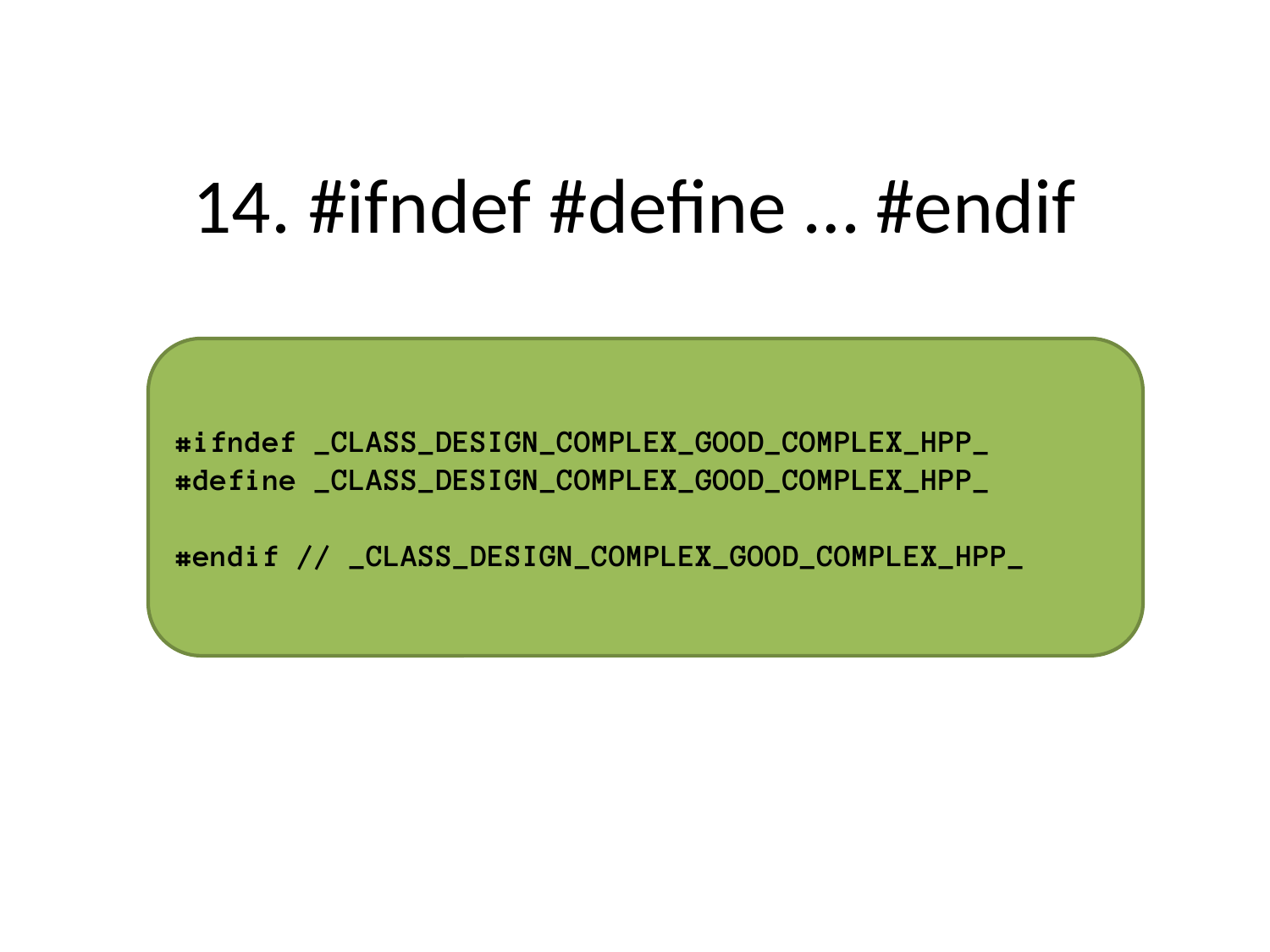

# 14. #ifndef #define … #endif
#ifndef _CLASS_DESIGN_COMPLEX_GOOD_COMPLEX_HPP_
#define _CLASS_DESIGN_COMPLEX_GOOD_COMPLEX_HPP_

#endif // _CLASS_DESIGN_COMPLEX_GOOD_COMPLEX_HPP_